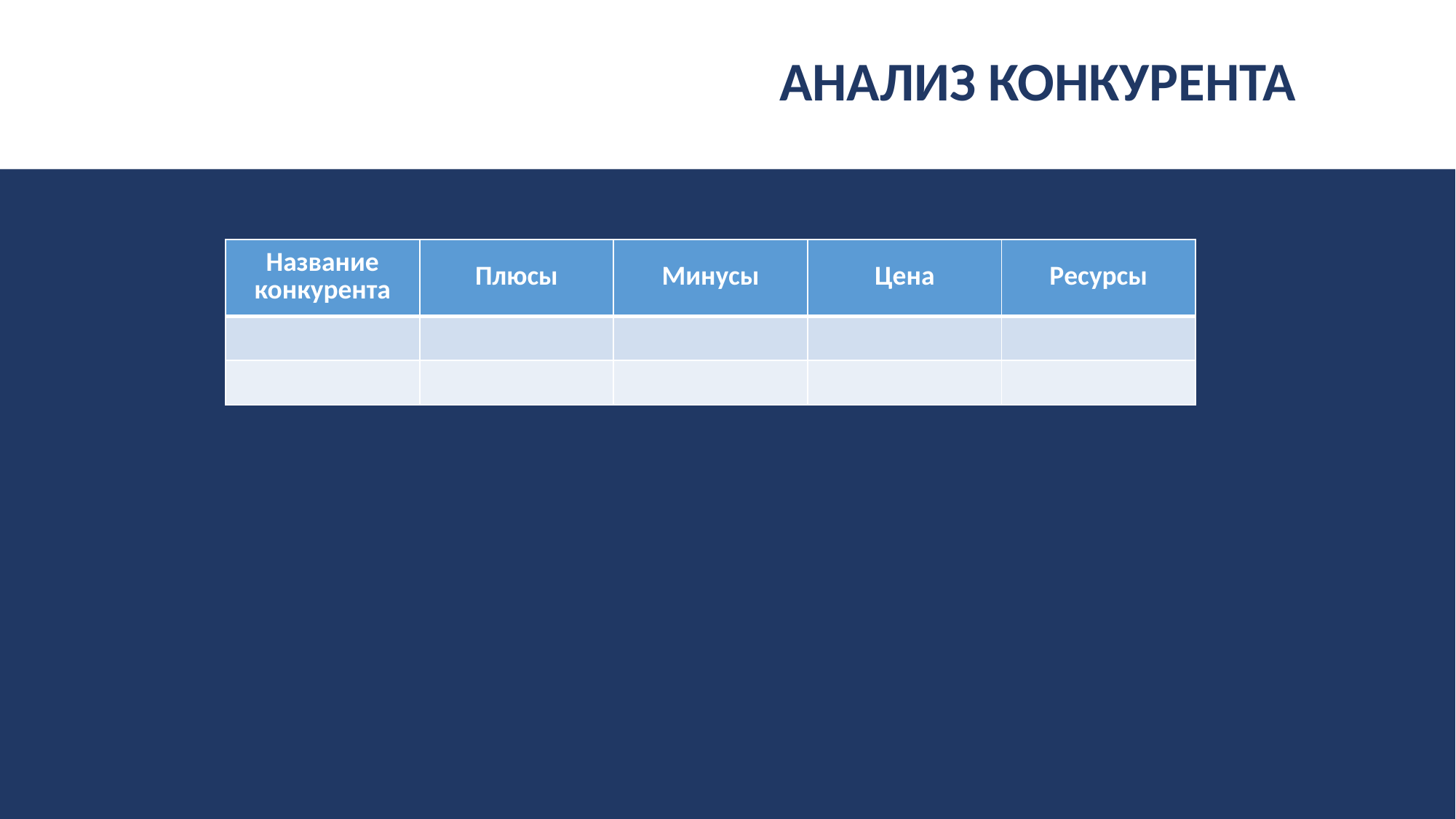

АНАЛИЗ КОНКУРЕНТА
| Название конкурента | Плюсы | Минусы | Цена | Ресурсы |
| --- | --- | --- | --- | --- |
|  |  |  |  |  |
|  |  |  |  |  |